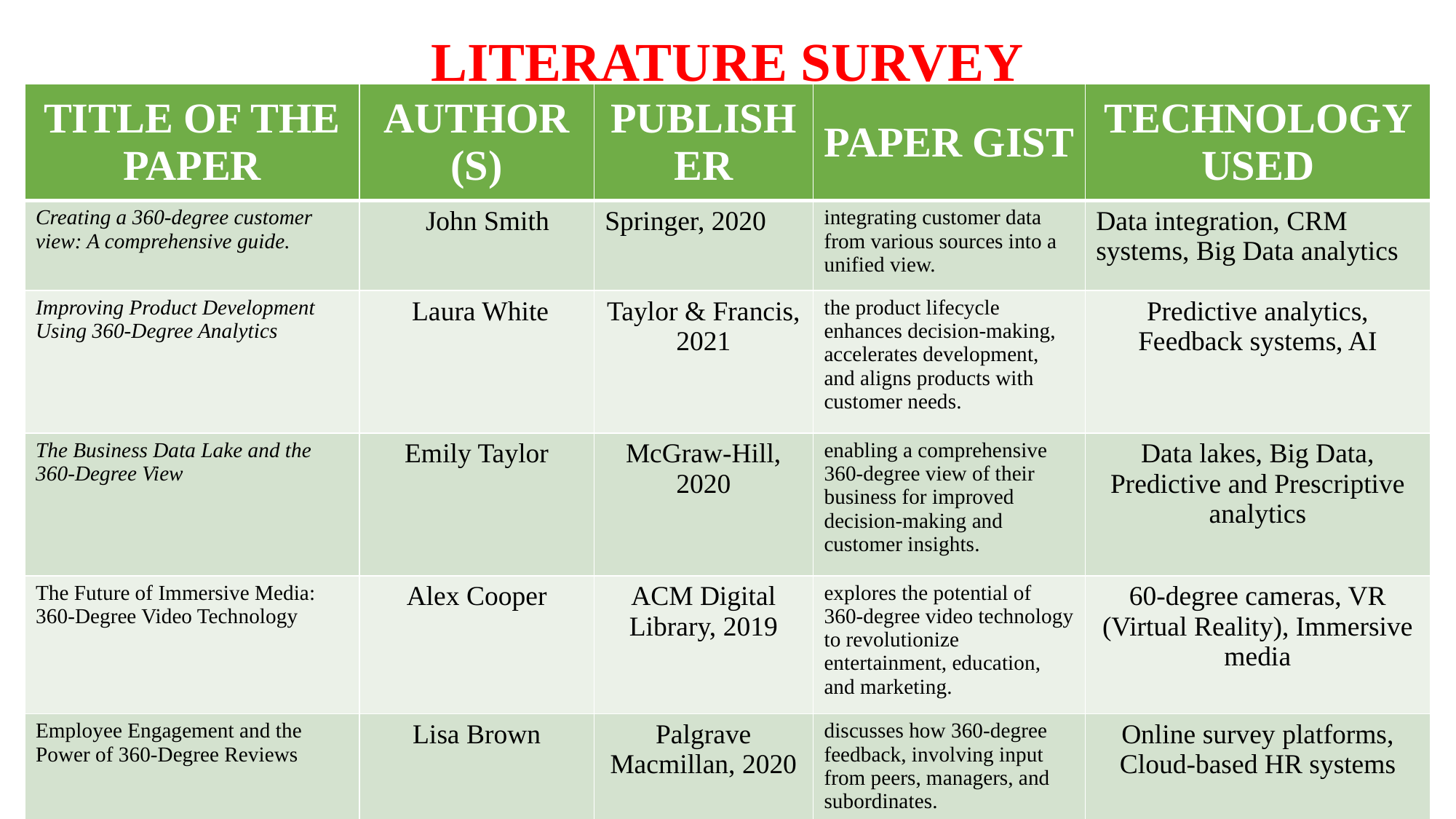

LITERATURE SURVEY
| TITLE OF THE PAPER | AUTHOR (S) | PUBLISHER | PAPER GIST | TECHNOLOGY USED |
| --- | --- | --- | --- | --- |
| Creating a 360-degree customer view: A comprehensive guide. | John Smith | Springer, 2020 | integrating customer data from various sources into a unified view. | Data integration, CRM systems, Big Data analytics |
| Improving Product Development Using 360-Degree Analytics | Laura White | Taylor & Francis, 2021 | the product lifecycle enhances decision-making, accelerates development, and aligns products with customer needs. | Predictive analytics, Feedback systems, AI |
| The Business Data Lake and the 360-Degree View | Emily Taylor | McGraw-Hill, 2020 | enabling a comprehensive 360-degree view of their business for improved decision-making and customer insights. | Data lakes, Big Data, Predictive and Prescriptive analytics |
| The Future of Immersive Media: 360-Degree Video Technology | Alex Cooper | ACM Digital Library, 2019 | explores the potential of 360-degree video technology to revolutionize entertainment, education, and marketing. | 60-degree cameras, VR (Virtual Reality), Immersive media |
| Employee Engagement and the Power of 360-Degree Reviews | Lisa Brown | Palgrave Macmillan, 2020 | discusses how 360-degree feedback, involving input from peers, managers, and subordinates. | Online survey platforms, Cloud-based HR systems |

5